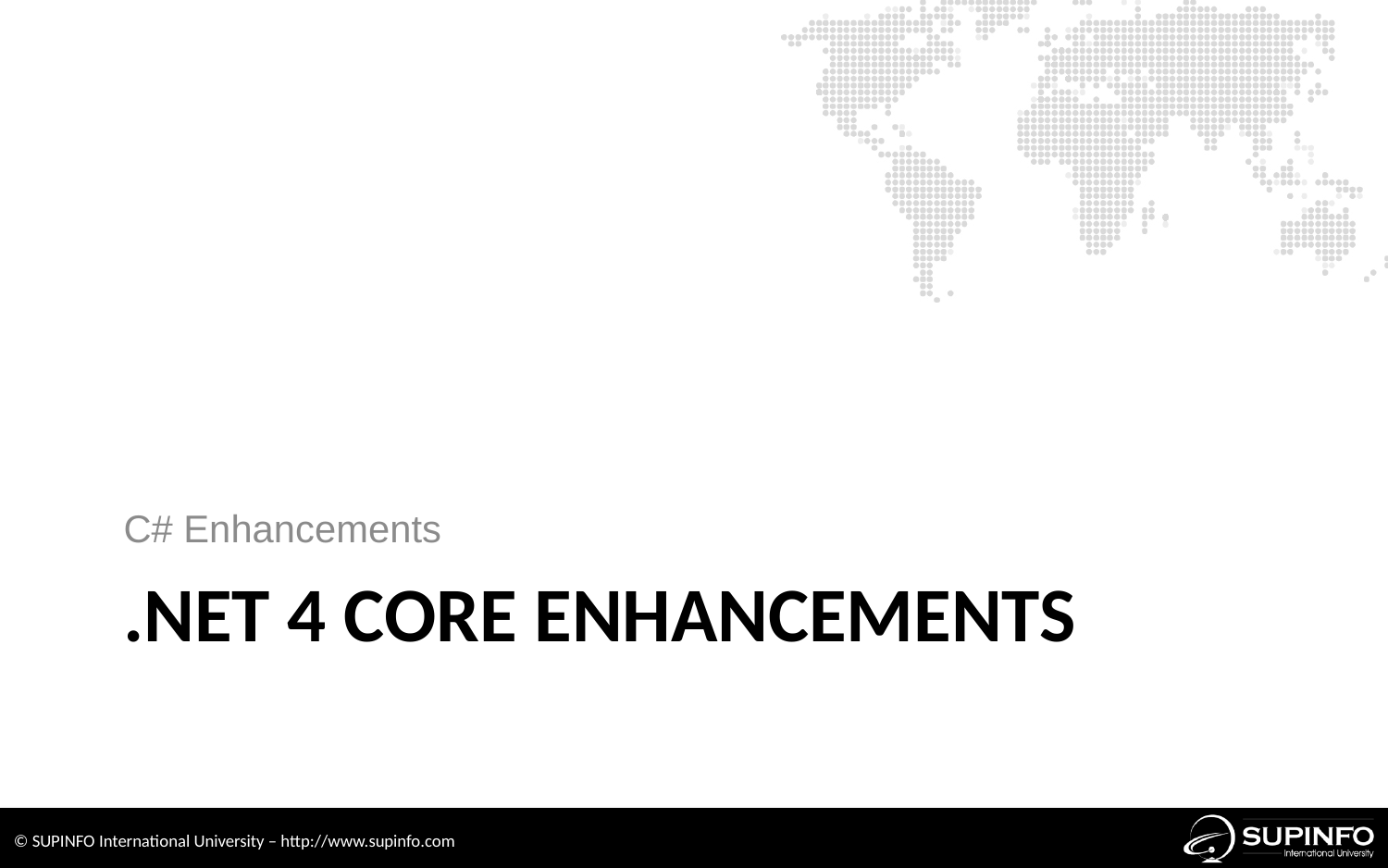

C# Enhancements
# .NET 4 core enhancements